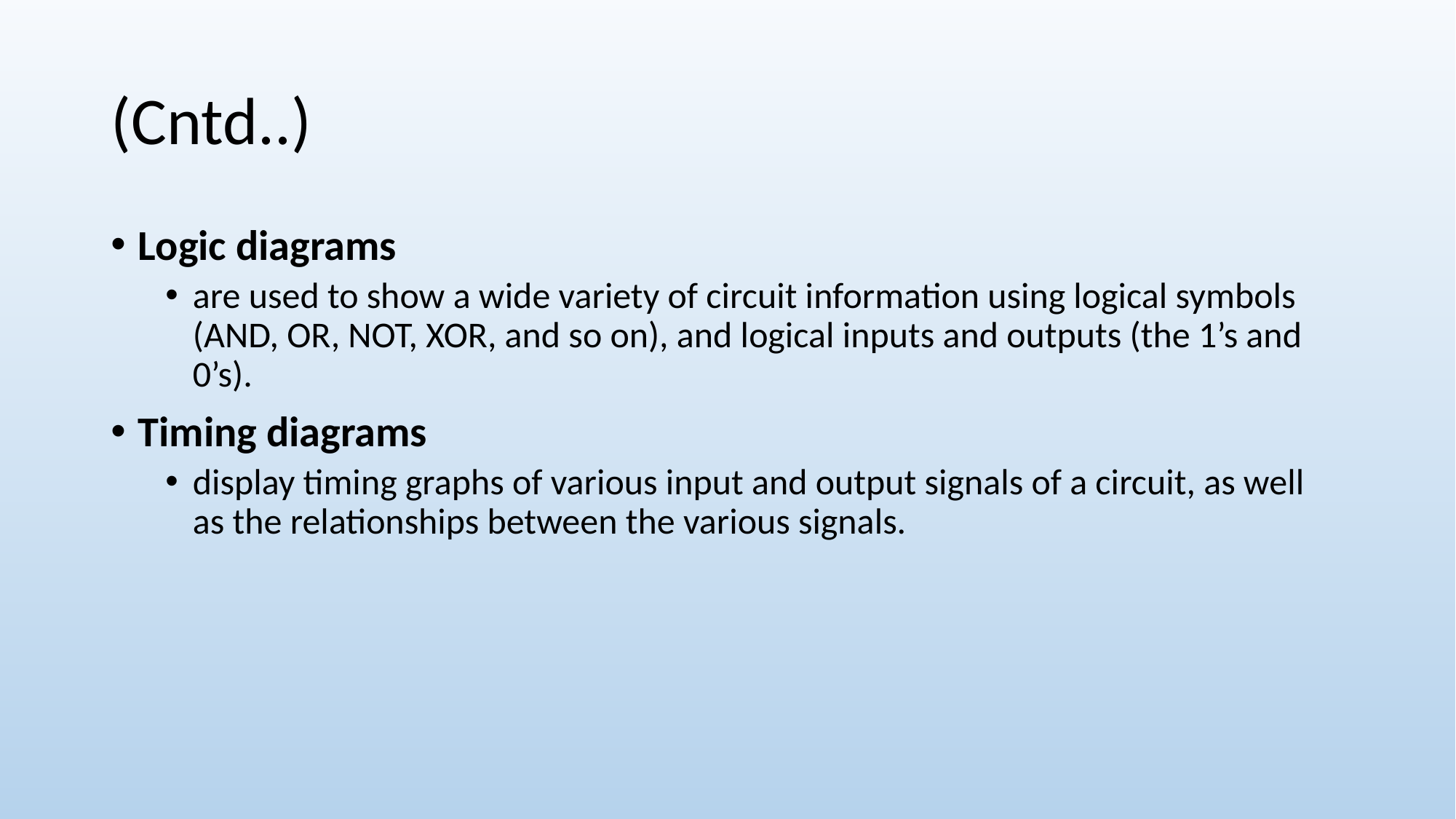

# (Cntd..)
Logic diagrams
are used to show a wide variety of circuit information using logical symbols (AND, OR, NOT, XOR, and so on), and logical inputs and outputs (the 1’s and 0’s).
Timing diagrams
display timing graphs of various input and output signals of a circuit, as well as the relationships between the various signals.